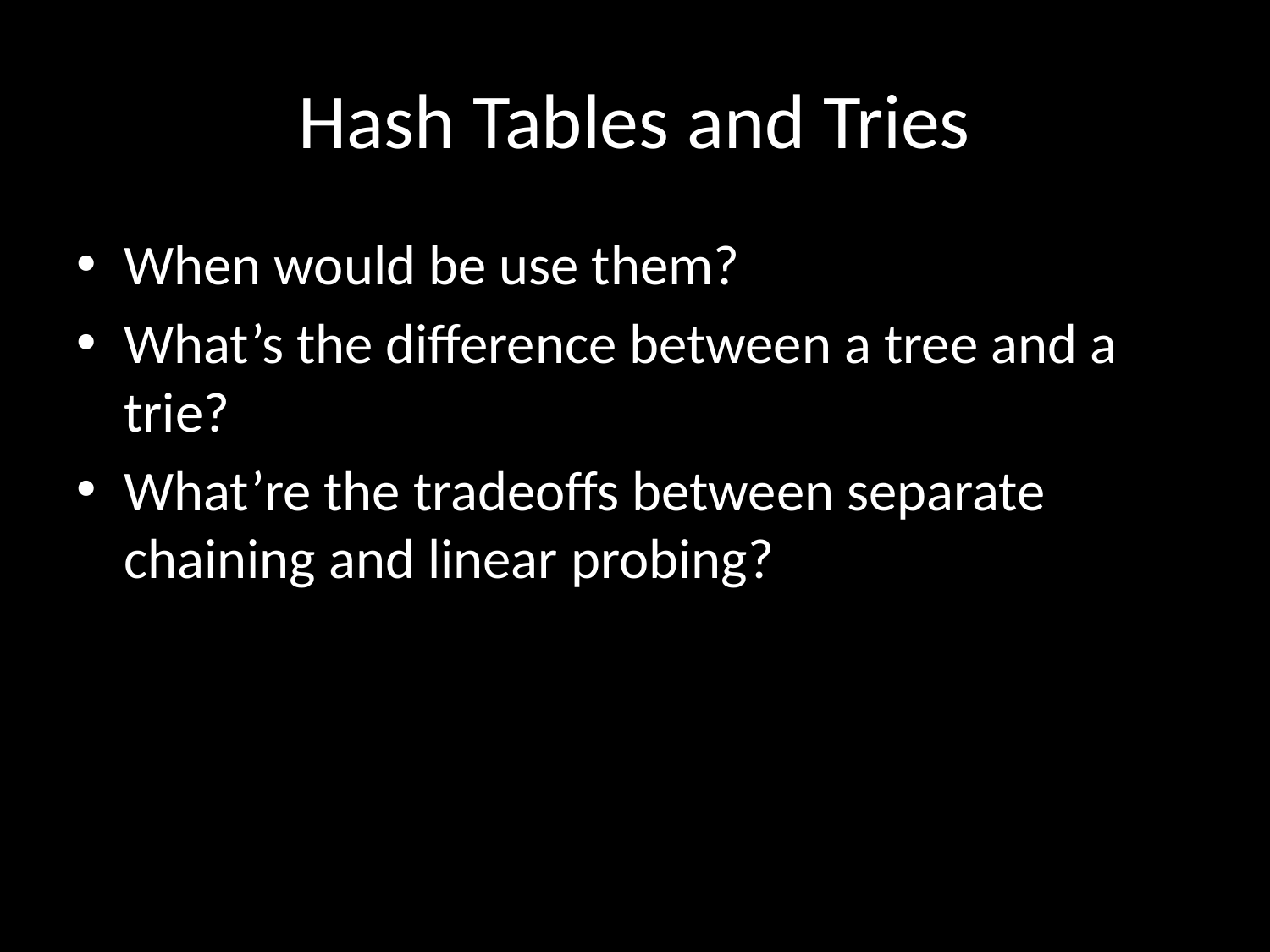

# Hash Tables and Tries
When would be use them?
What’s the difference between a tree and a trie?
What’re the tradeoffs between separate chaining and linear probing?